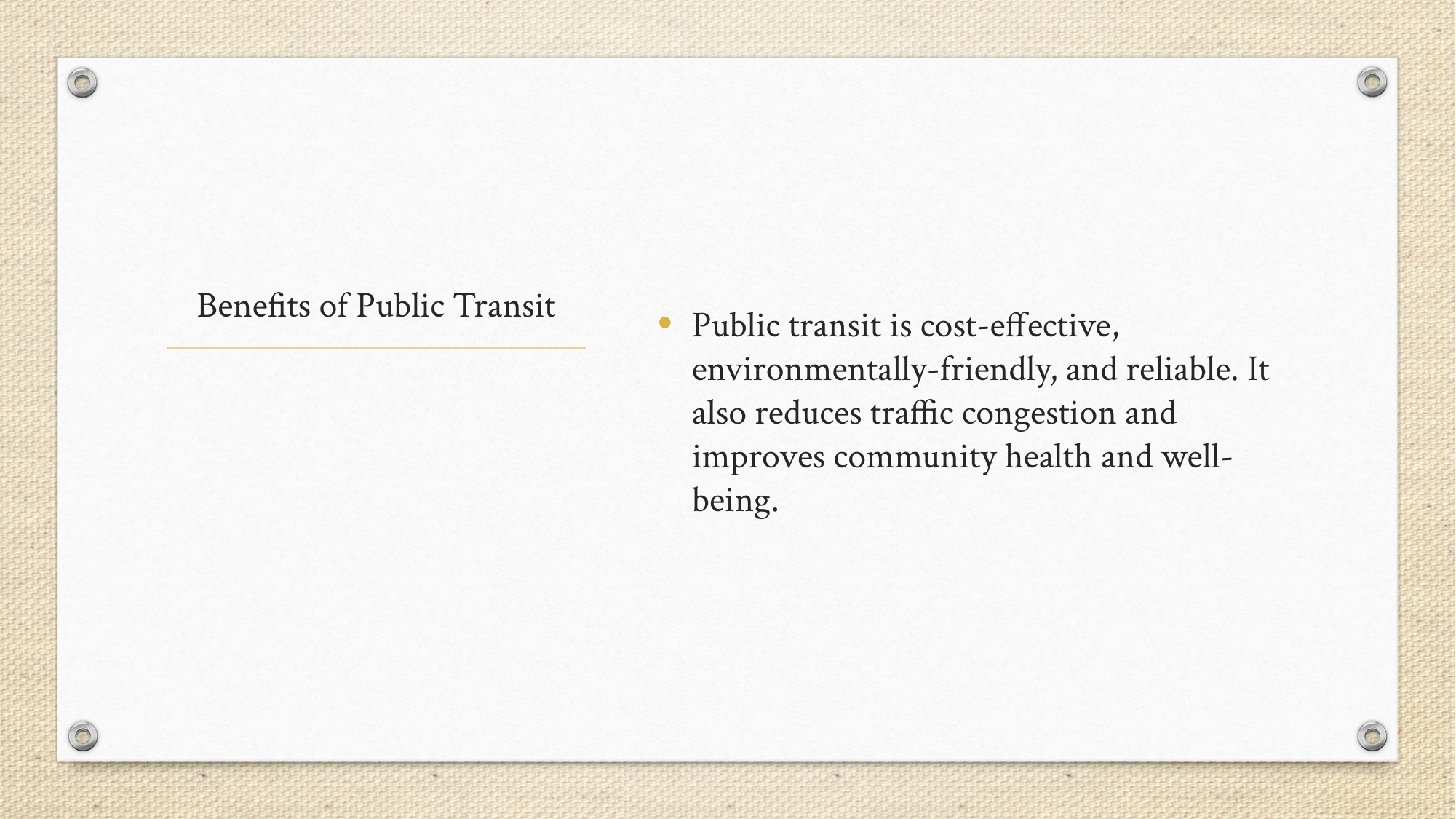

Public transit is cost-effective, environmentally-friendly, and reliable. It also reduces traffic congestion and improves community health and well-being.
# Benefits of Public Transit